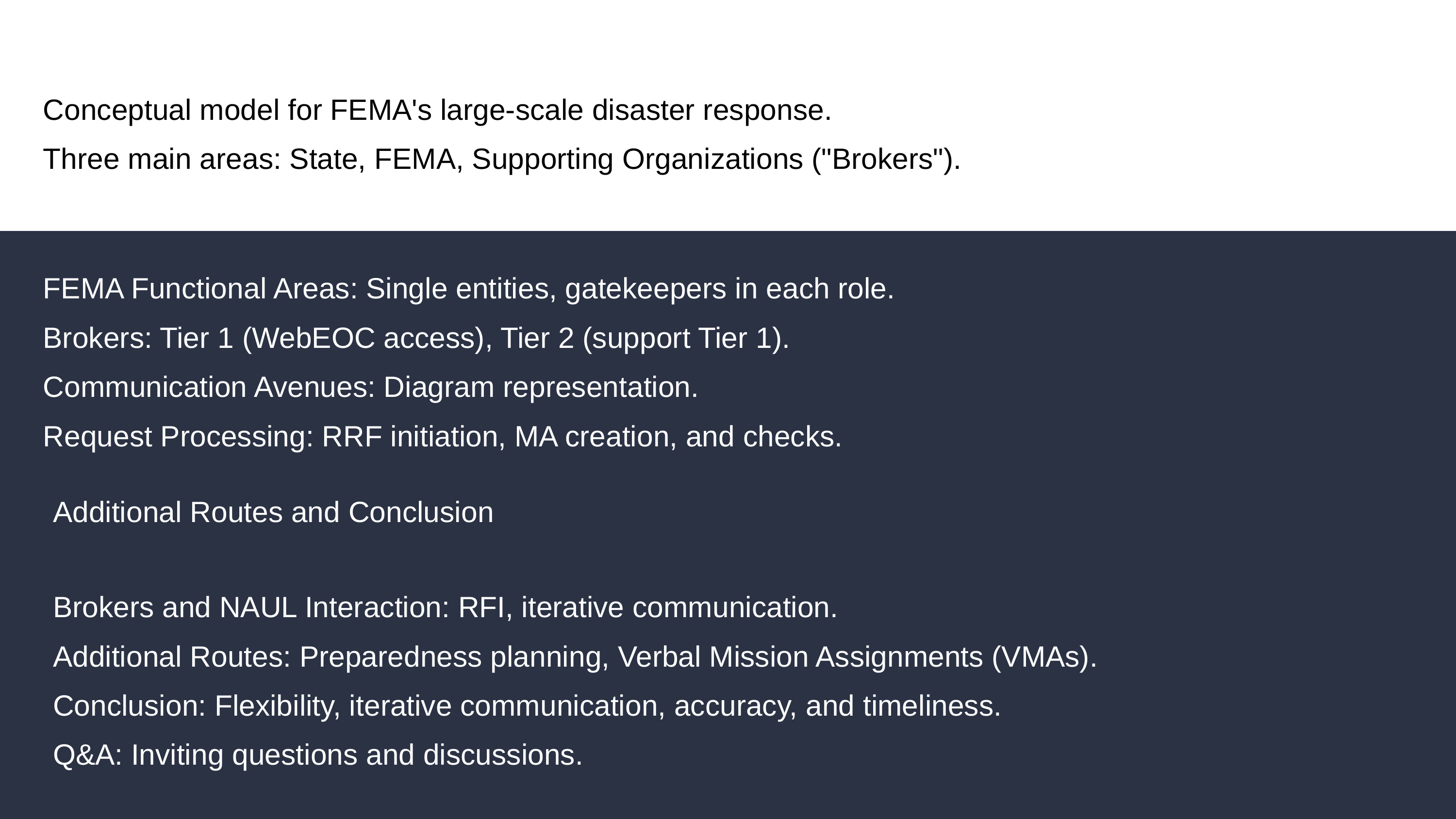

Conceptual model for FEMA's large-scale disaster response.
Three main areas: State, FEMA, Supporting Organizations ("Brokers").

FEMA Functional Areas: Single entities, gatekeepers in each role.
Brokers: Tier 1 (WebEOC access), Tier 2 (support Tier 1).
Communication Avenues: Diagram representation.
Request Processing: RRF initiation, MA creation, and checks.
Additional Routes and Conclusion

Brokers and NAUL Interaction: RFI, iterative communication.
Additional Routes: Preparedness planning, Verbal Mission Assignments (VMAs).
Conclusion: Flexibility, iterative communication, accuracy, and timeliness.
Q&A: Inviting questions and discussions.